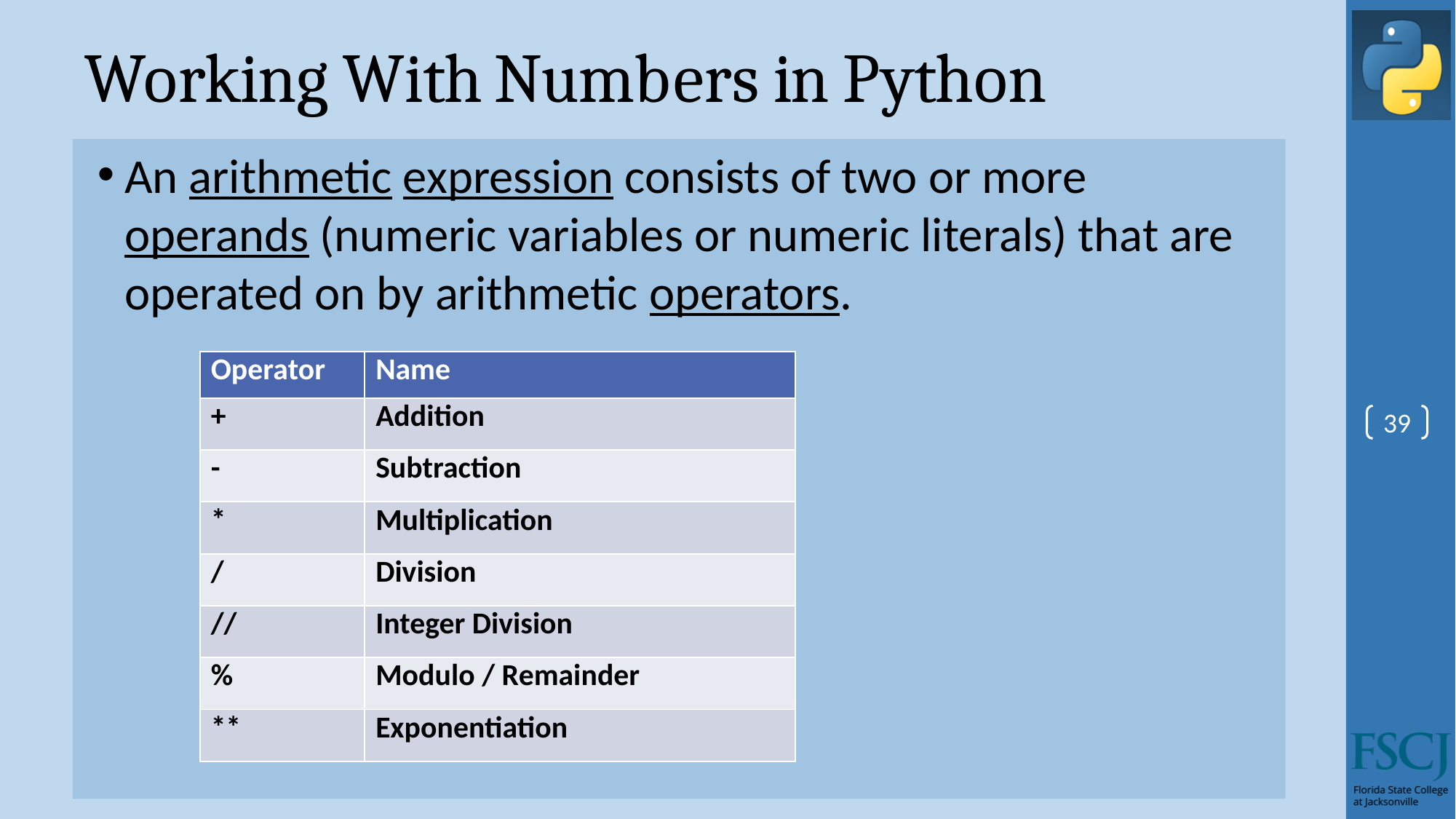

# Working With Numbers in Python
An arithmetic expression consists of two or more operands (numeric variables or numeric literals) that are operated on by arithmetic operators.

| Operator | Name |
| --- | --- |
| + | Addition |
| - | Subtraction |
| \* | Multiplication |
| / | Division |
| // | Integer Division |
| % | Modulo / Remainder |
| \*\* | Exponentiation |
39